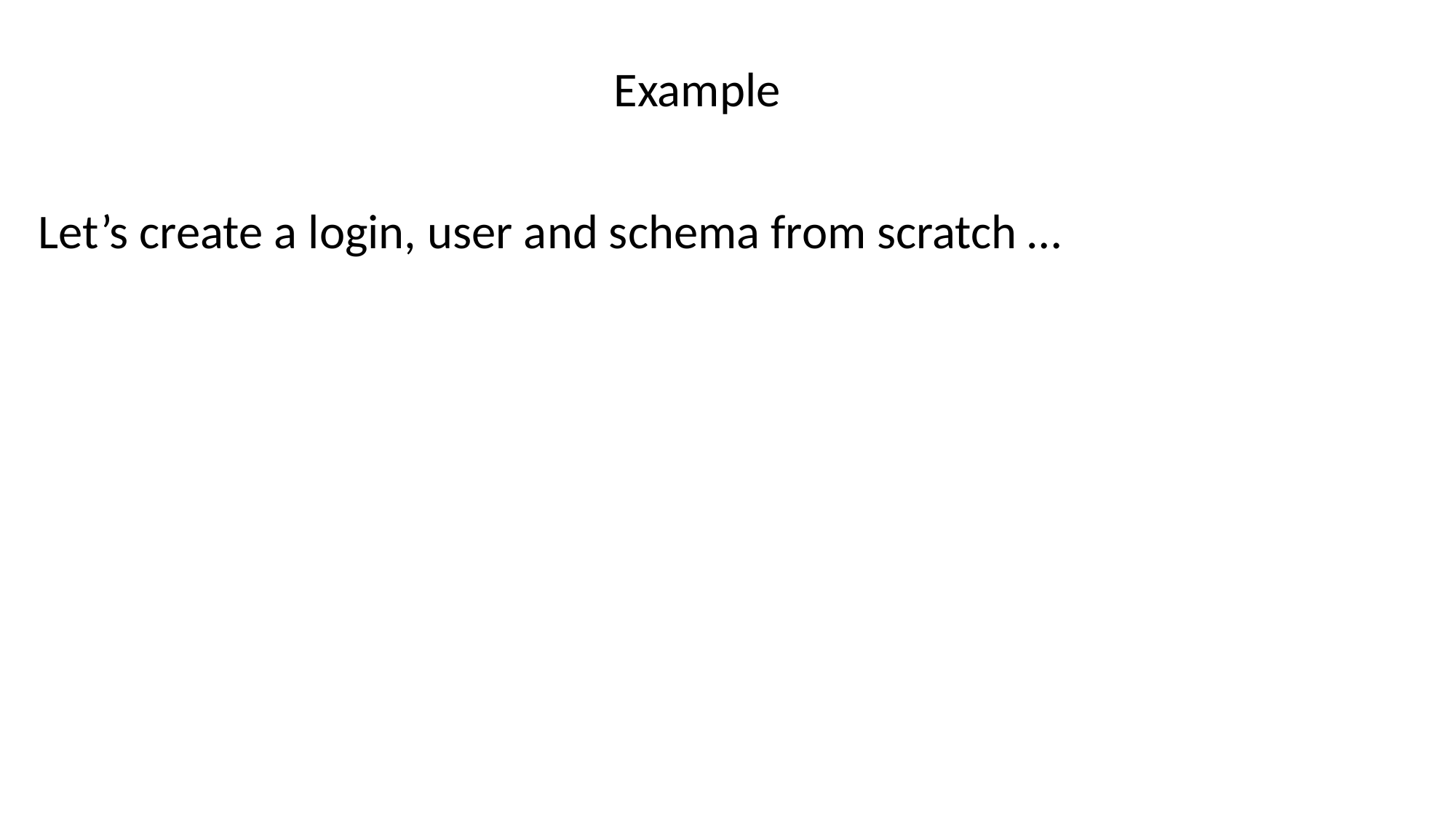

Example
Let’s create a login, user and schema from scratch …